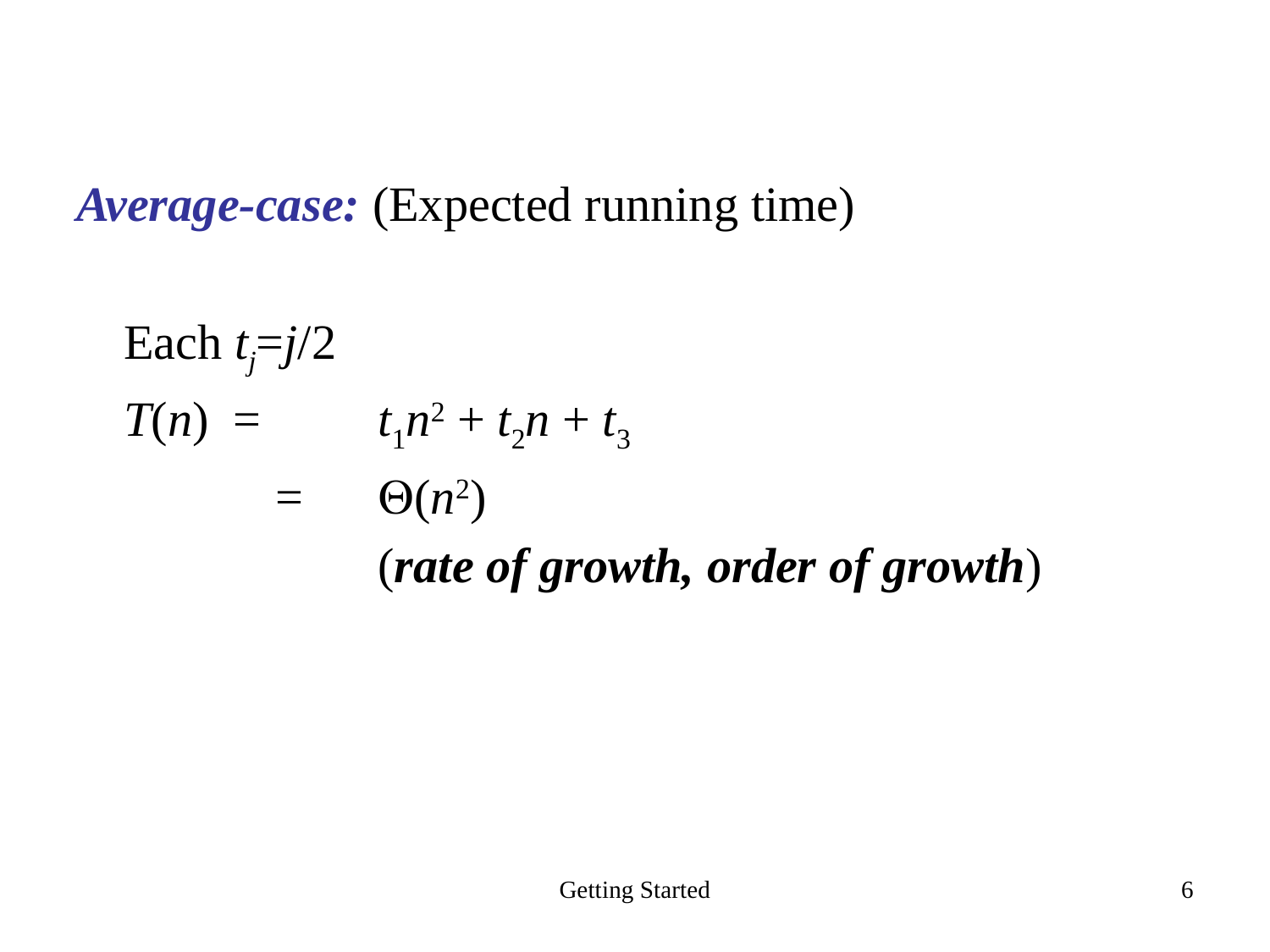

Average-case: (Expected running time)

	Each tj=j/2
	T(n)  =	t1n2 + t2n + t3
		  =	Θ(n2)
			(rate of growth, order of growth)
Getting Started
6